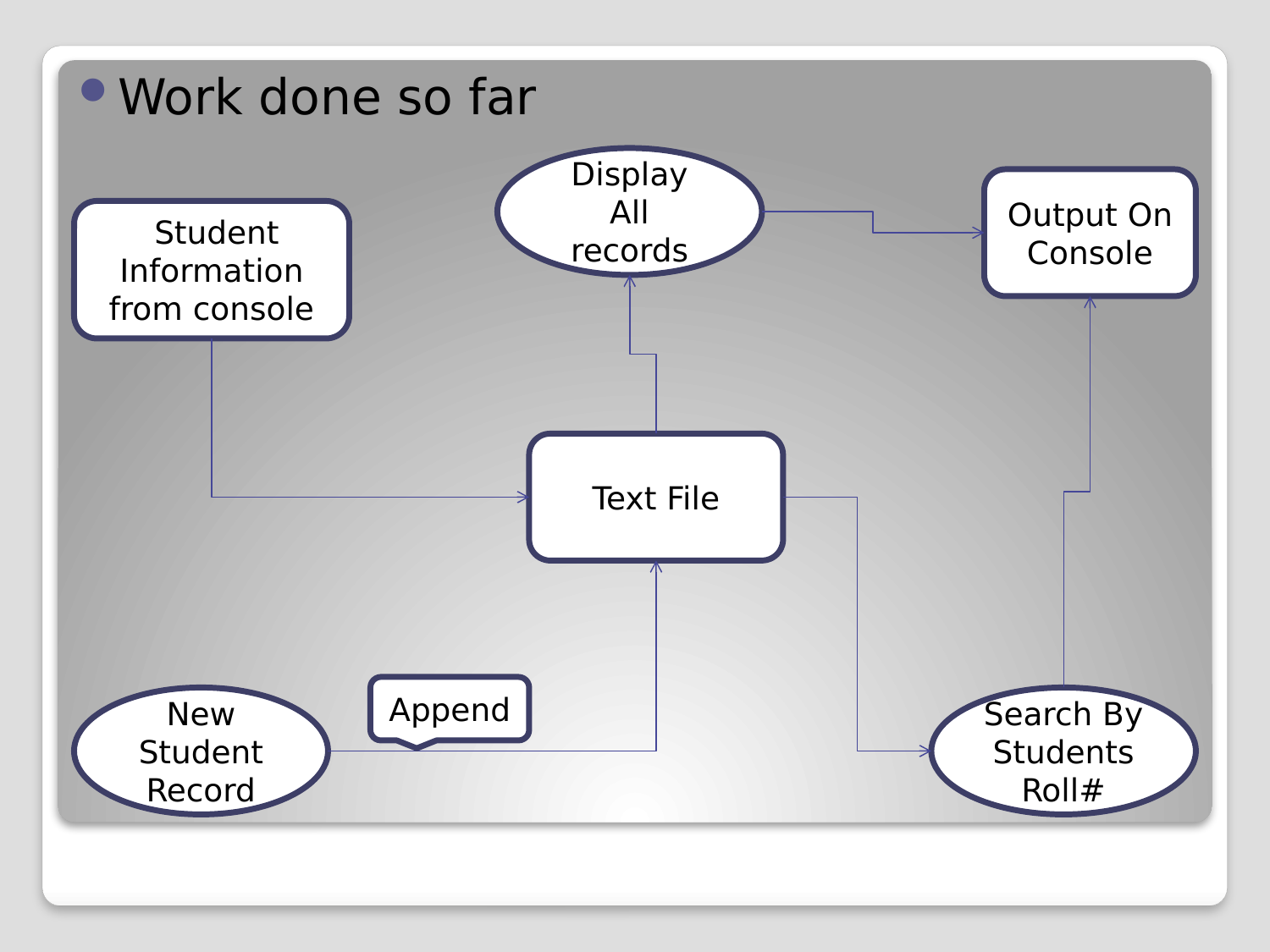

Work done so far
Display All records
Output On Console
 Student Information from console

Text File
Append
New Student Record
Search By Students Roll#